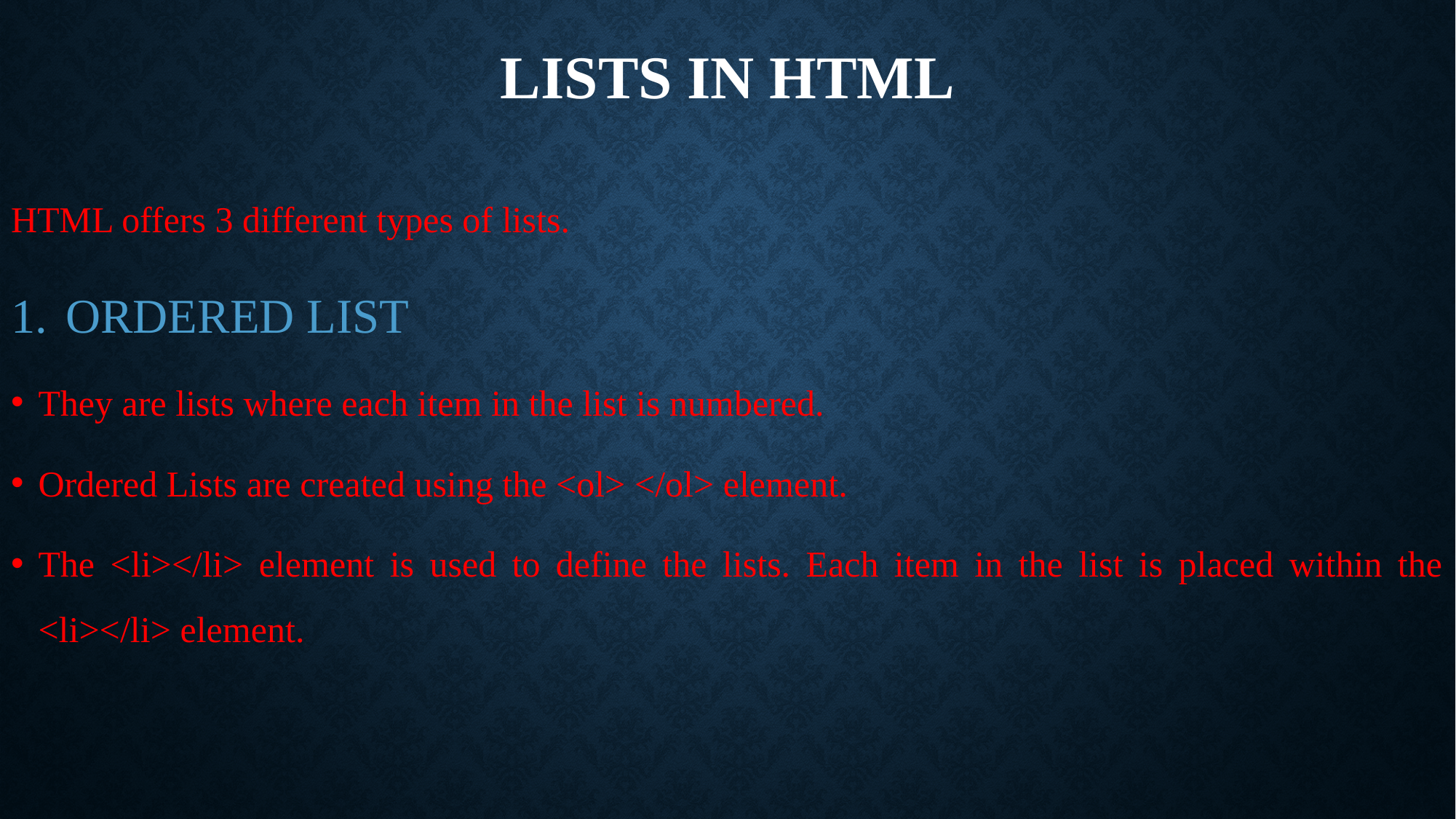

# Lists in html
HTML offers 3 different types of lists.
ORDERED LIST
They are lists where each item in the list is numbered.
Ordered Lists are created using the <ol> </ol> element.
The <li></li> element is used to define the lists. Each item in the list is placed within the <li></li> element.